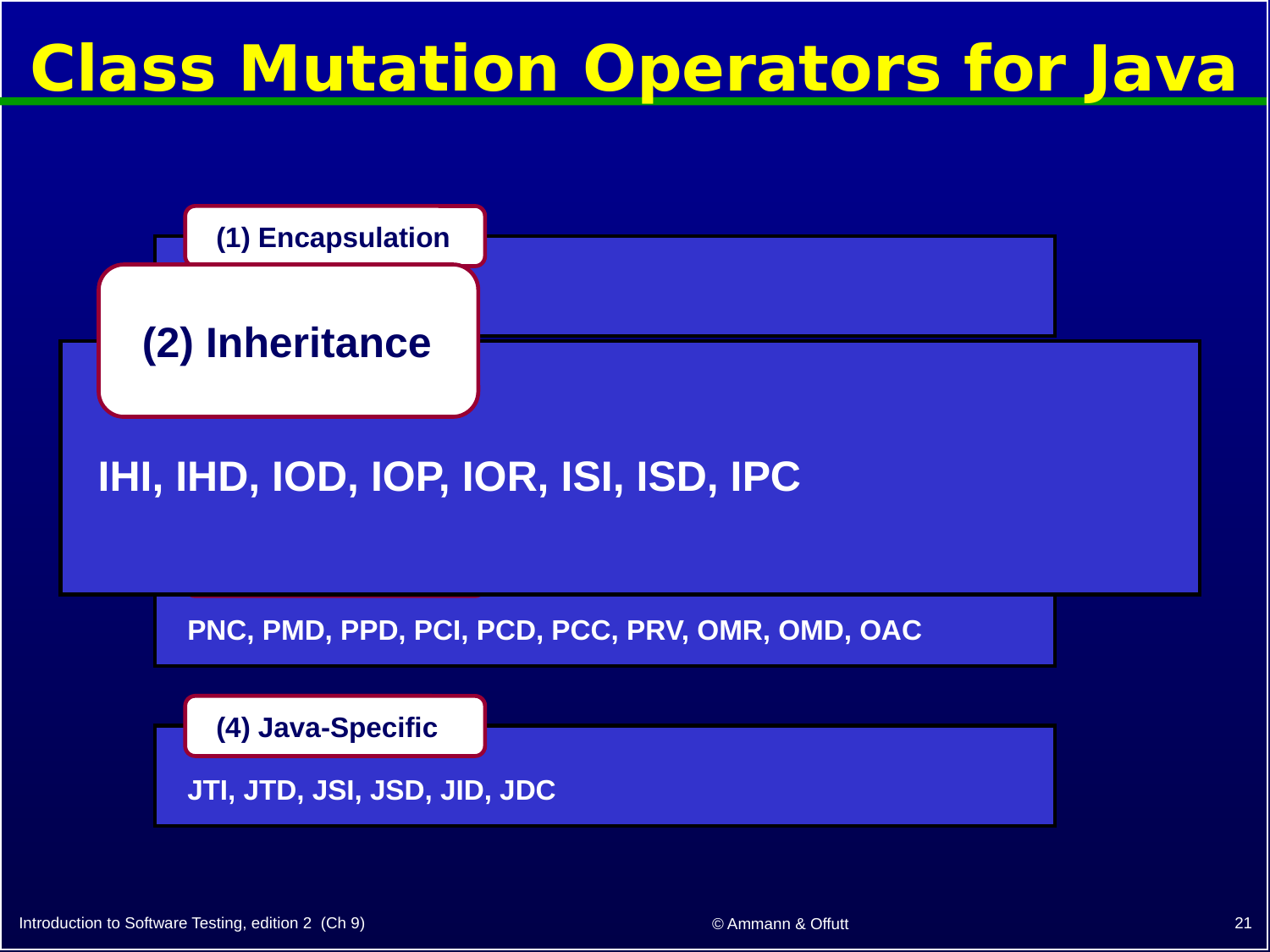

# Class Mutation Operators for Java
  (1) Encapsulation

  (2) Inheritance

IHI, IHD, IOD, IOP, IOR, ISI, ISD, IPC
AMC
  (2) Inheritance

HVD, HVI, IOD, OMM, OMR, SKD, PCD
  (3) Polymorphism

PNC, PMD, PPD, PCI, PCD, PCC, PRV, OMR, OMD, OAC
  (4) Java-Specific

JTI, JTD, JSI, JSD, JID, JDC
21
Introduction to Software Testing, edition 2  (Ch 9)
© Ammann & Offutt